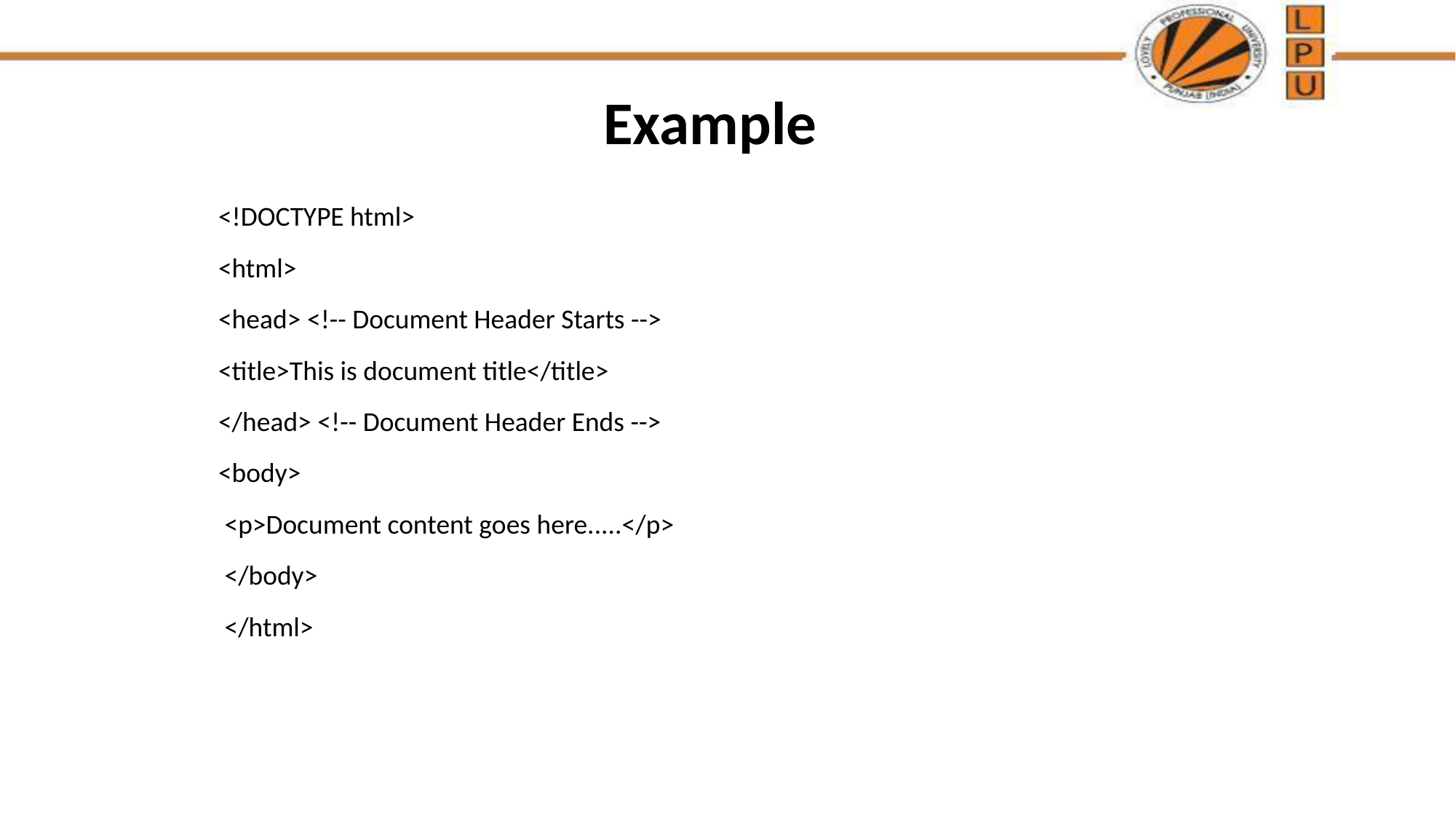

# Example
<!DOCTYPE html>
<html>
<head> <!-- Document Header Starts -->
<title>This is document title</title>
</head> <!-- Document Header Ends -->
<body>
 <p>Document content goes here.....</p>
 </body>
 </html>